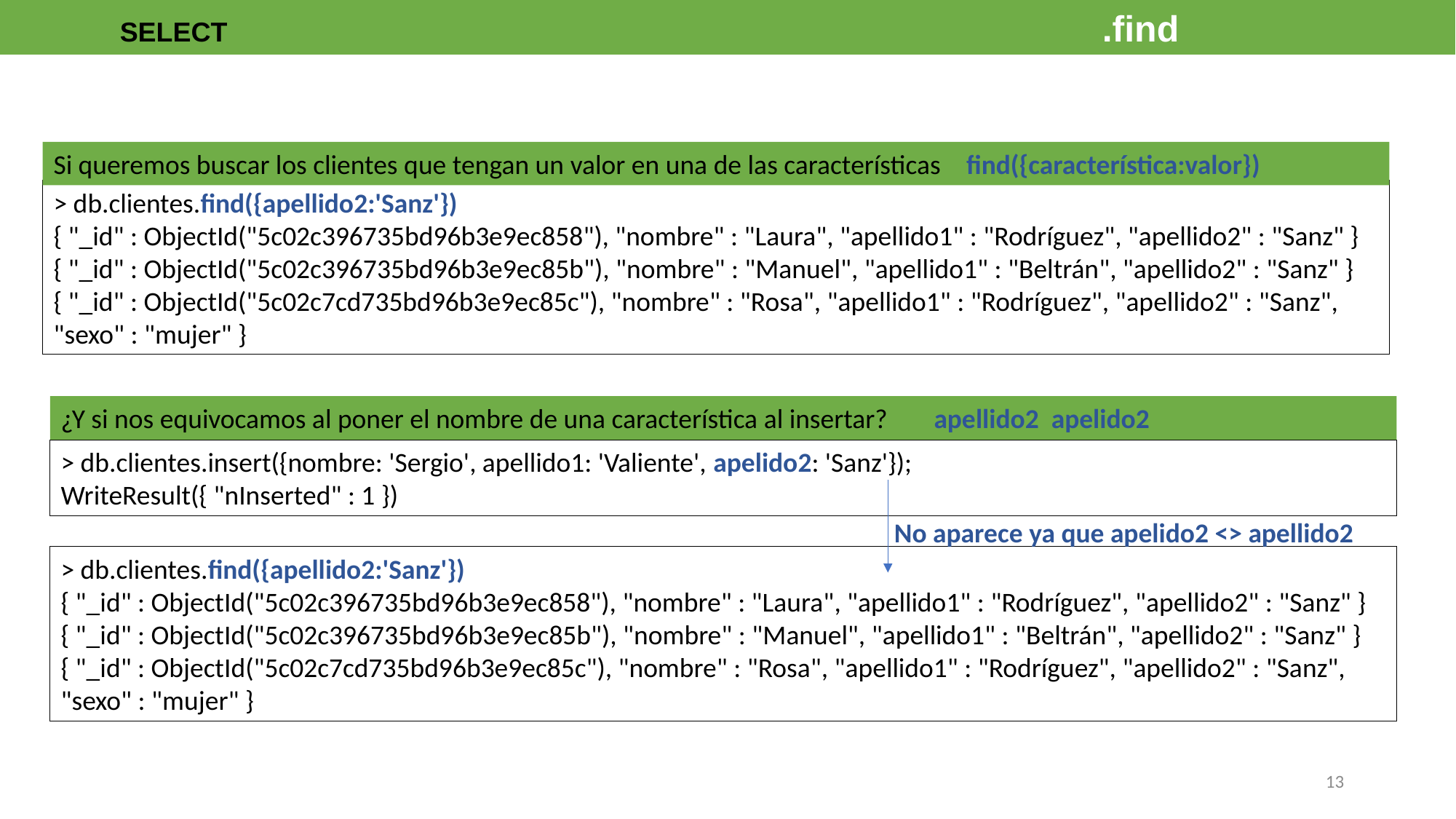

SELECT									.find
Si queremos buscar los clientes que tengan un valor en una de las características    find({característica:valor})
> db.clientes.find({apellido2:'Sanz'})
{ "_id" : ObjectId("5c02c396735bd96b3e9ec858"), "nombre" : "Laura", "apellido1" : "Rodríguez", "apellido2" : "Sanz" }
{ "_id" : ObjectId("5c02c396735bd96b3e9ec85b"), "nombre" : "Manuel", "apellido1" : "Beltrán", "apellido2" : "Sanz" }
{ "_id" : ObjectId("5c02c7cd735bd96b3e9ec85c"), "nombre" : "Rosa", "apellido1" : "Rodríguez", "apellido2" : "Sanz", "sexo" : "mujer" }
¿Y si nos equivocamos al poner el nombre de una característica al insertar?	apellido2  apelido2
> db.clientes.insert({nombre: 'Sergio', apellido1: 'Valiente', apelido2: 'Sanz'});
WriteResult({ "nInserted" : 1 })
No aparece ya que apelido2 <> apellido2
> db.clientes.find({apellido2:'Sanz'})
{ "_id" : ObjectId("5c02c396735bd96b3e9ec858"), "nombre" : "Laura", "apellido1" : "Rodríguez", "apellido2" : "Sanz" }
{ "_id" : ObjectId("5c02c396735bd96b3e9ec85b"), "nombre" : "Manuel", "apellido1" : "Beltrán", "apellido2" : "Sanz" }
{ "_id" : ObjectId("5c02c7cd735bd96b3e9ec85c"), "nombre" : "Rosa", "apellido1" : "Rodríguez", "apellido2" : "Sanz", "sexo" : "mujer" }
13